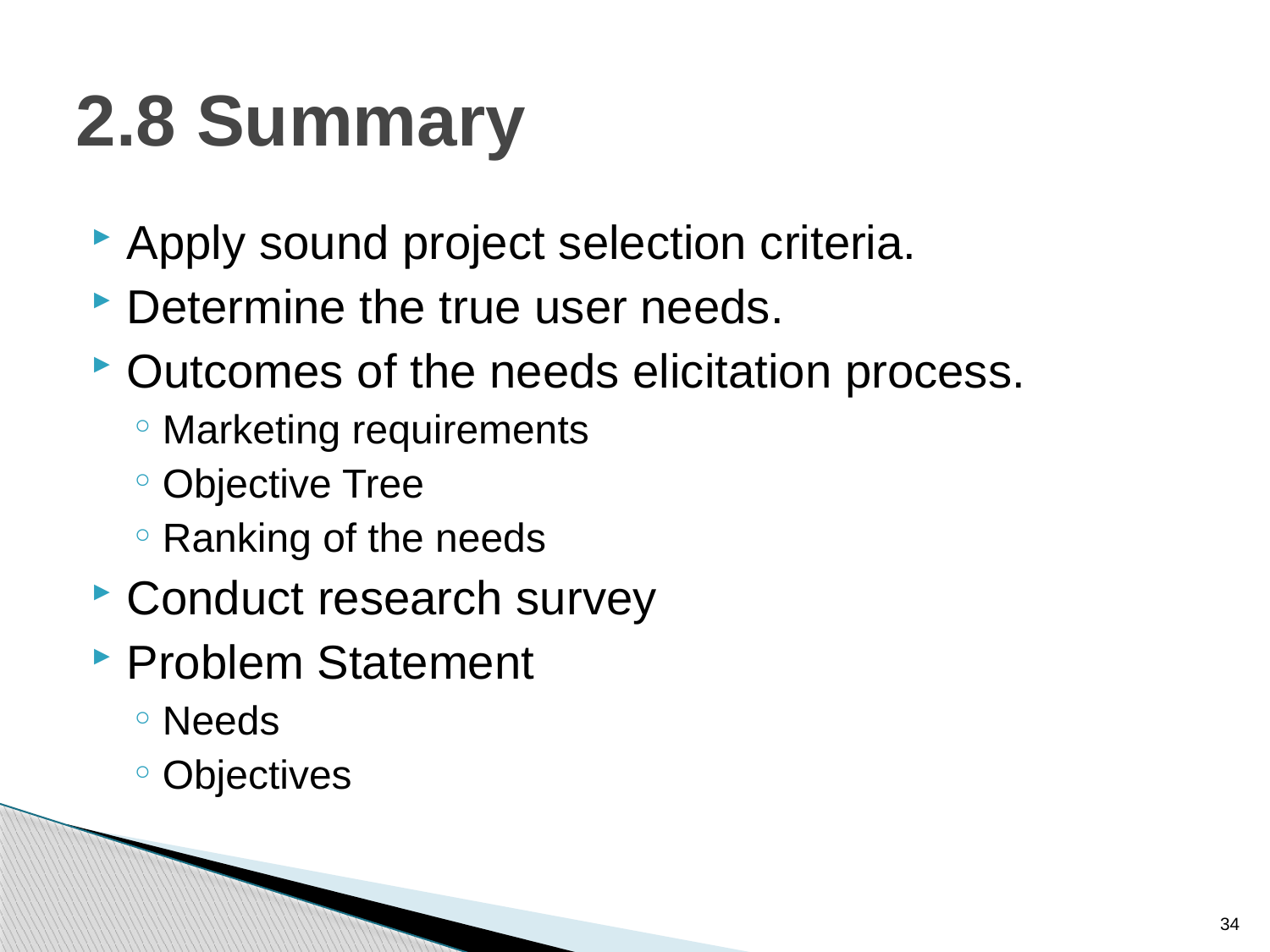

# 2.8 Summary
Apply sound project selection criteria.
Determine the true user needs.
Outcomes of the needs elicitation process.
Marketing requirements
Objective Tree
Ranking of the needs
Conduct research survey
Problem Statement
Needs
Objectives
34